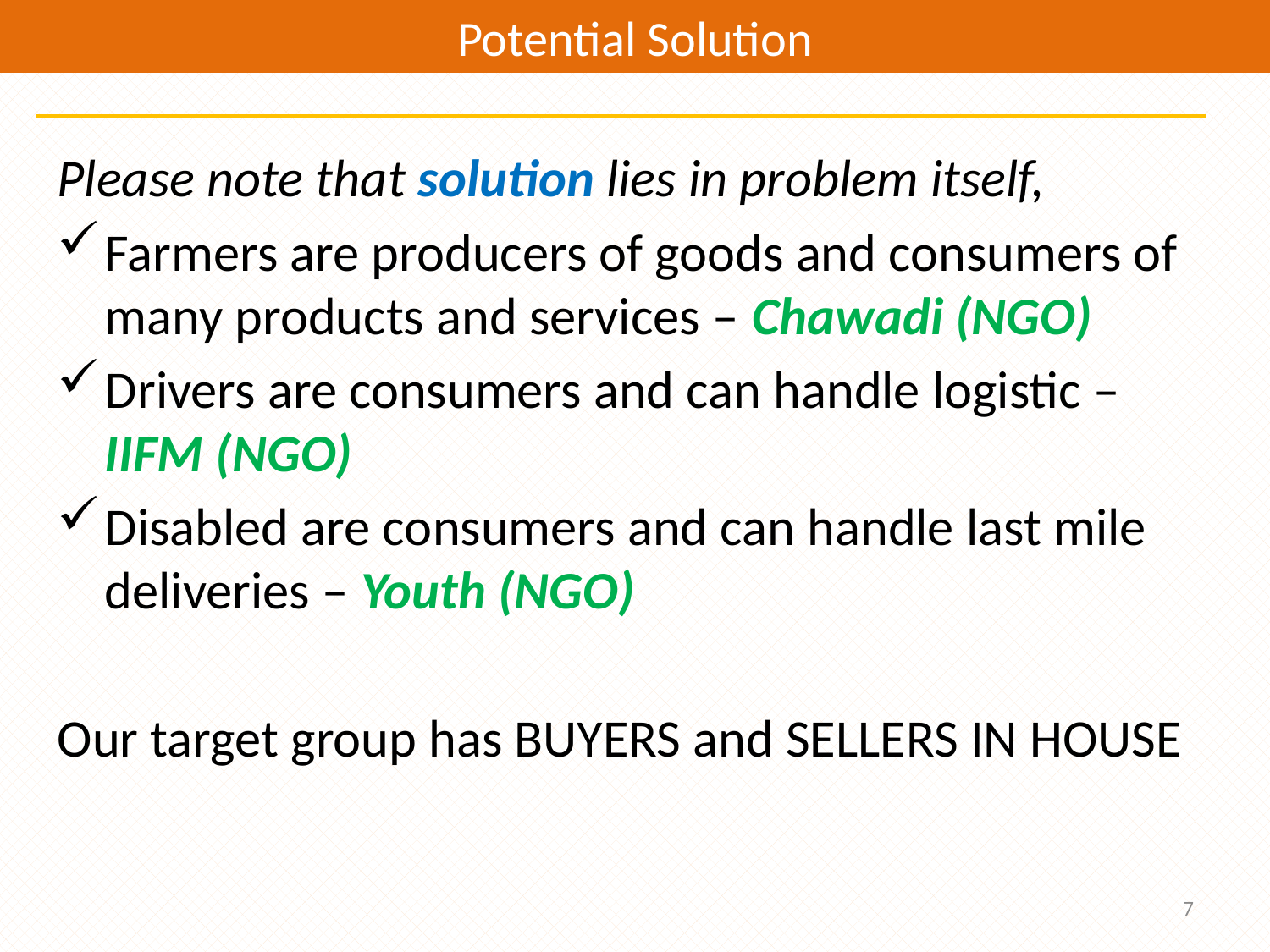

Potential Solution
Please note that solution lies in problem itself,
Farmers are producers of goods and consumers of many products and services – Chawadi (NGO)
Drivers are consumers and can handle logistic – IIFM (NGO)
Disabled are consumers and can handle last mile deliveries – Youth (NGO)

Our target group has BUYERS and SELLERS IN HOUSE

7